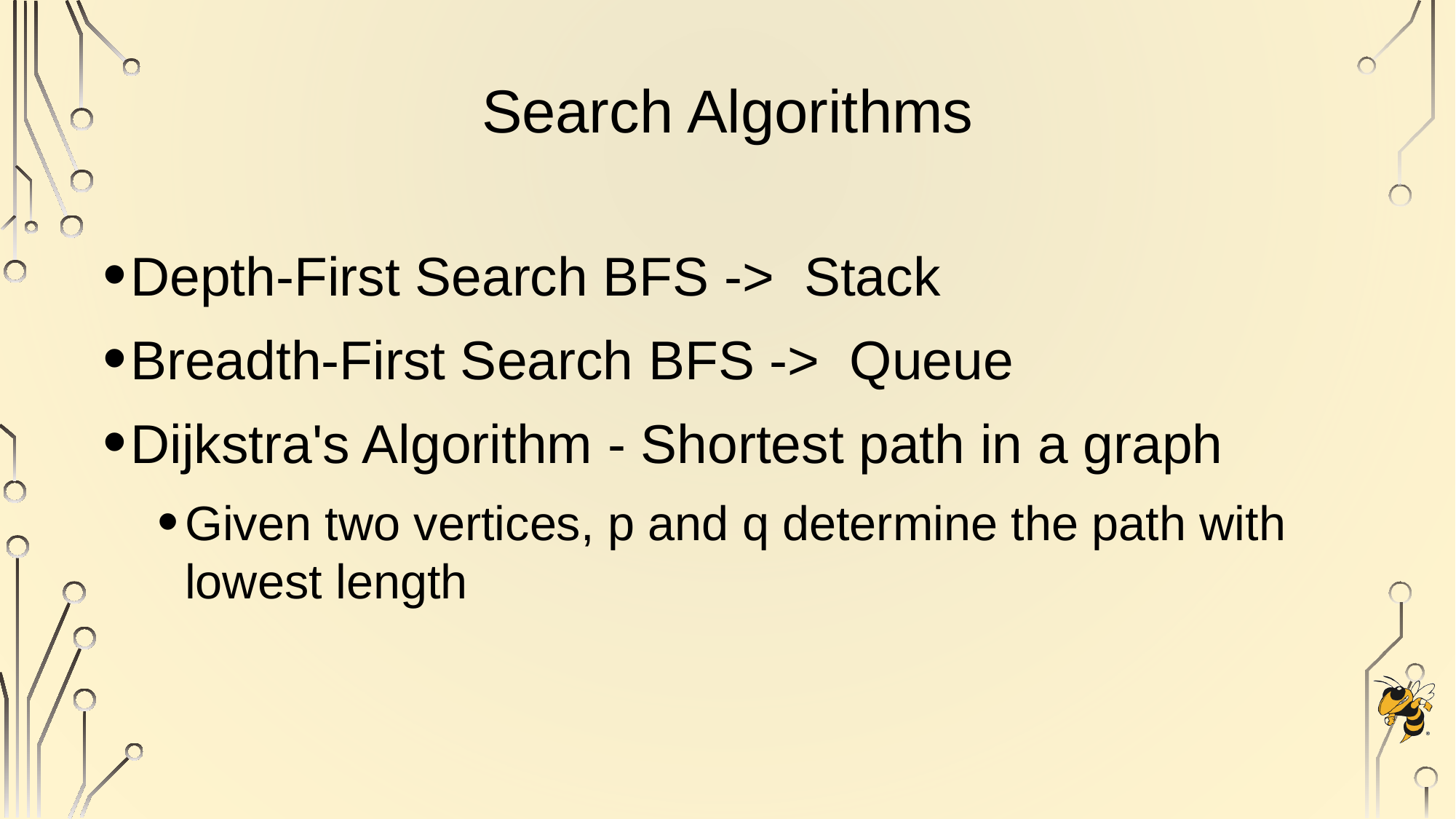

# Search Algorithms
Depth-First Search BFS ->  Stack
Breadth-First Search BFS ->  Queue
Dijkstra's Algorithm - Shortest path in a graph
Given two vertices, p and q determine the path with lowest length